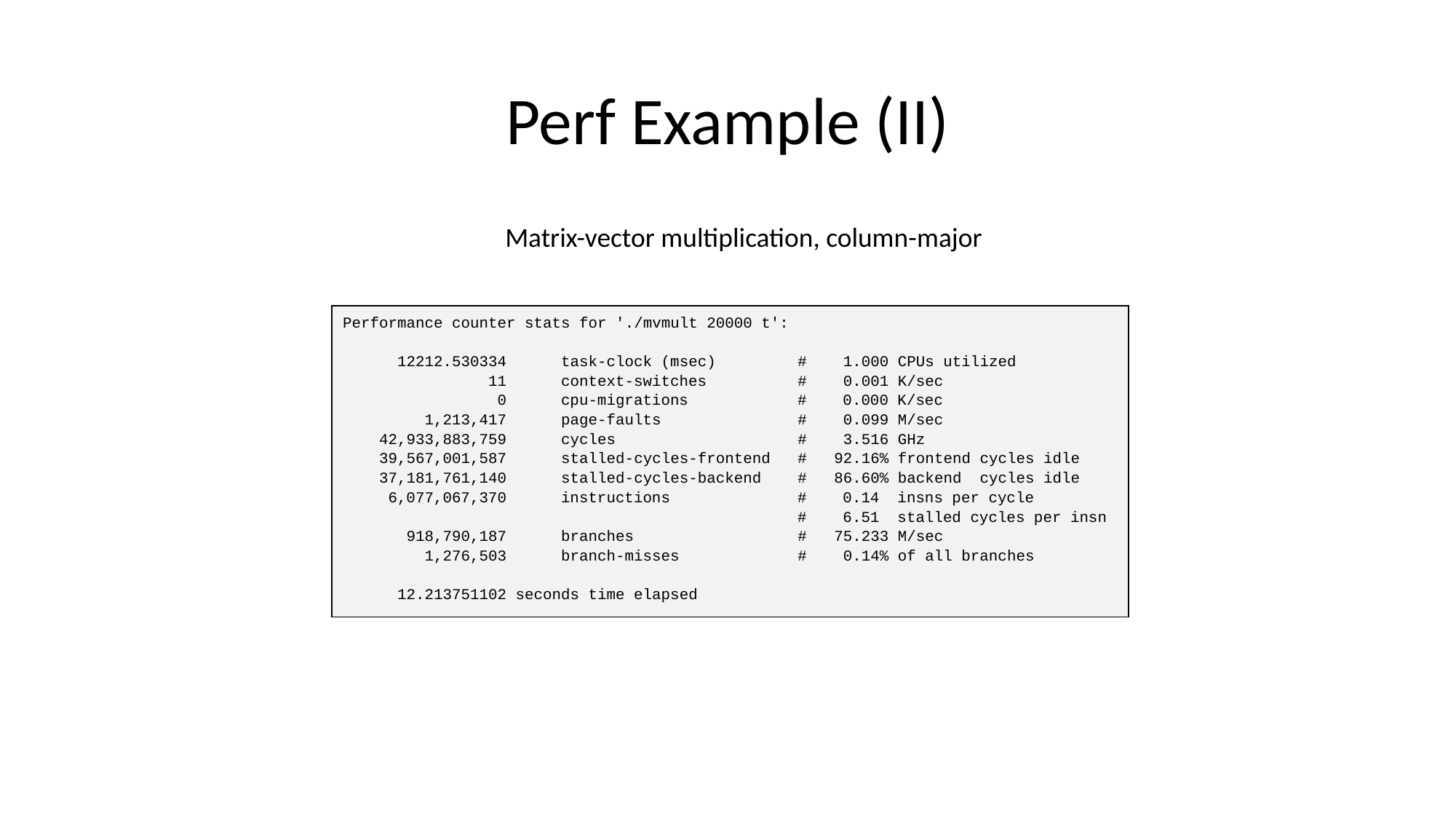

# Perf Example (II)
Matrix-vector multiplication, column-major
Performance counter stats for './mvmult 20000 t':

      12212.530334      task-clock (msec)         #    1.000 CPUs utilized
                11      context-switches          #    0.001 K/sec
                 0      cpu-migrations            #    0.000 K/sec
         1,213,417      page-faults               #    0.099 M/sec
    42,933,883,759      cycles                    #    3.516 GHz
    39,567,001,587      stalled-cycles-frontend   #   92.16% frontend cycles idle
    37,181,761,140      stalled-cycles-backend    #   86.60% backend  cycles idle
     6,077,067,370      instructions              #    0.14  insns per cycle
                                                  #    6.51  stalled cycles per insn
       918,790,187      branches                  #   75.233 M/sec
         1,276,503      branch-misses             #    0.14% of all branches

      12.213751102 seconds time elapsed